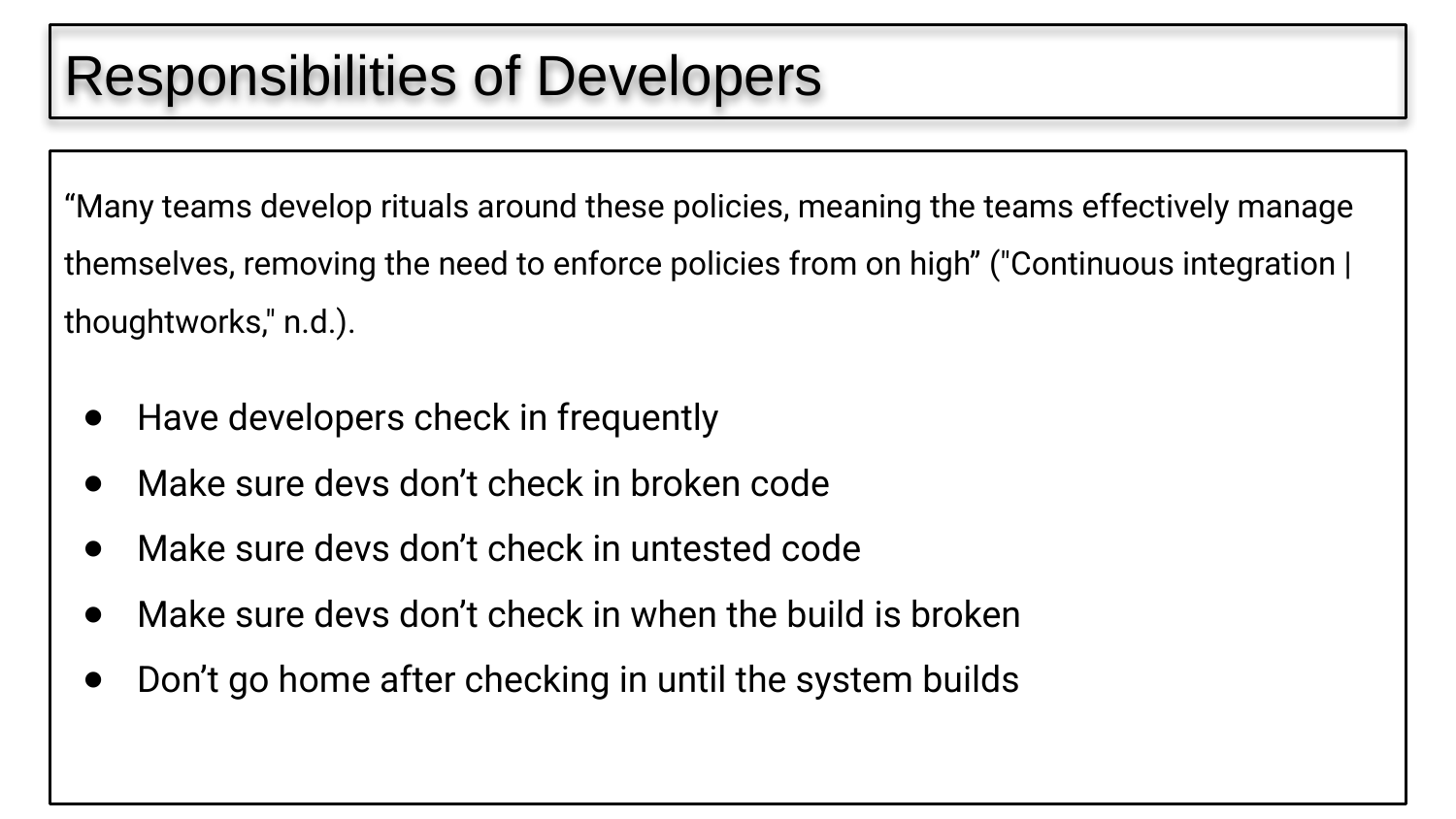

Responsibilities of Developers
“Many teams develop rituals around these policies, meaning the teams effectively manage themselves, removing the need to enforce policies from on high” ("Continuous integration | thoughtworks," n.d.).
Have developers check in frequently
Make sure devs don’t check in broken code
Make sure devs don’t check in untested code
Make sure devs don’t check in when the build is broken
Don’t go home after checking in until the system builds